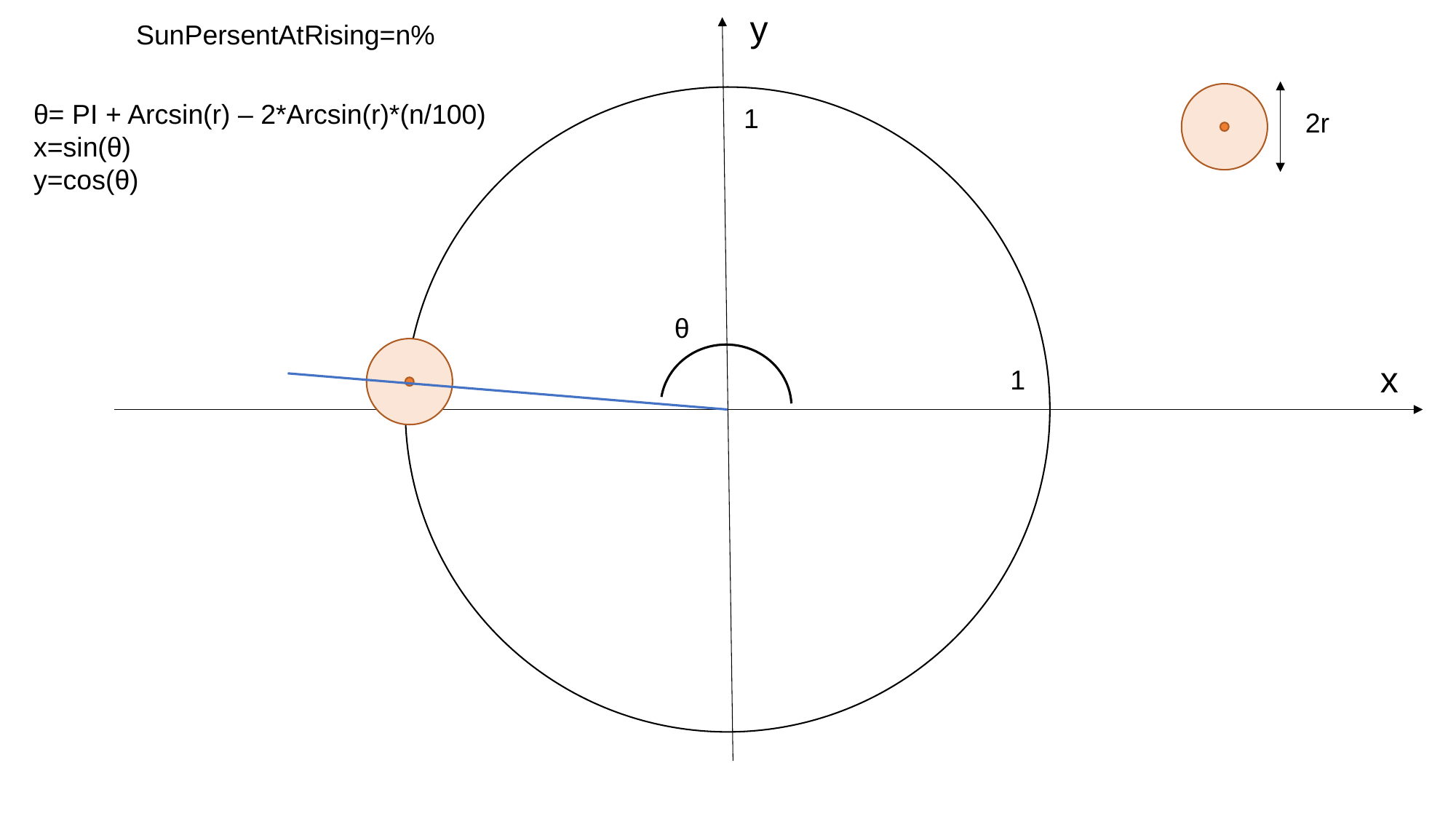

y
SunPersentAtRising=n%

θ= PI + Arcsin(r) – 2*Arcsin(r)*(n/100)
x=sin(θ)
y=cos(θ)

1
2r
θ

x
1